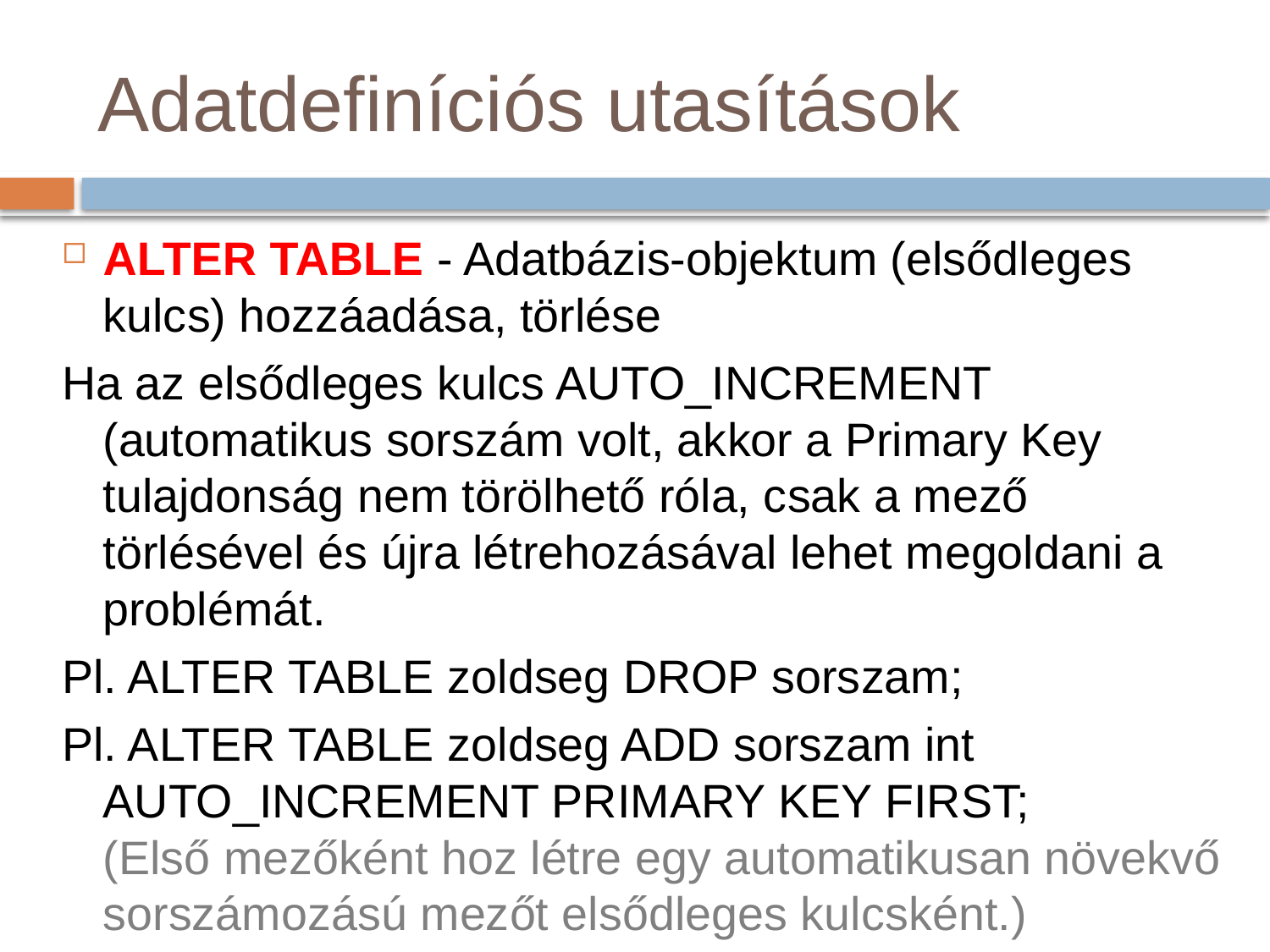

# Adatdefiníciós utasítások
ALTER TABLE - Adatbázis-objektum (elsődleges kulcs) hozzáadása, törlése
Ha az elsődleges kulcs AUTO_INCREMENT (automatikus sorszám volt, akkor a Primary Key tulajdonság nem törölhető róla, csak a mező törlésével és újra létrehozásával lehet megoldani a problémát.
Pl. ALTER TABLE zoldseg DROP sorszam;
Pl. ALTER TABLE zoldseg ADD sorszam int AUTO_INCREMENT PRIMARY KEY FIRST;
(Első mezőként hoz létre egy automatikusan növekvő sorszámozású mezőt elsődleges kulcsként.)